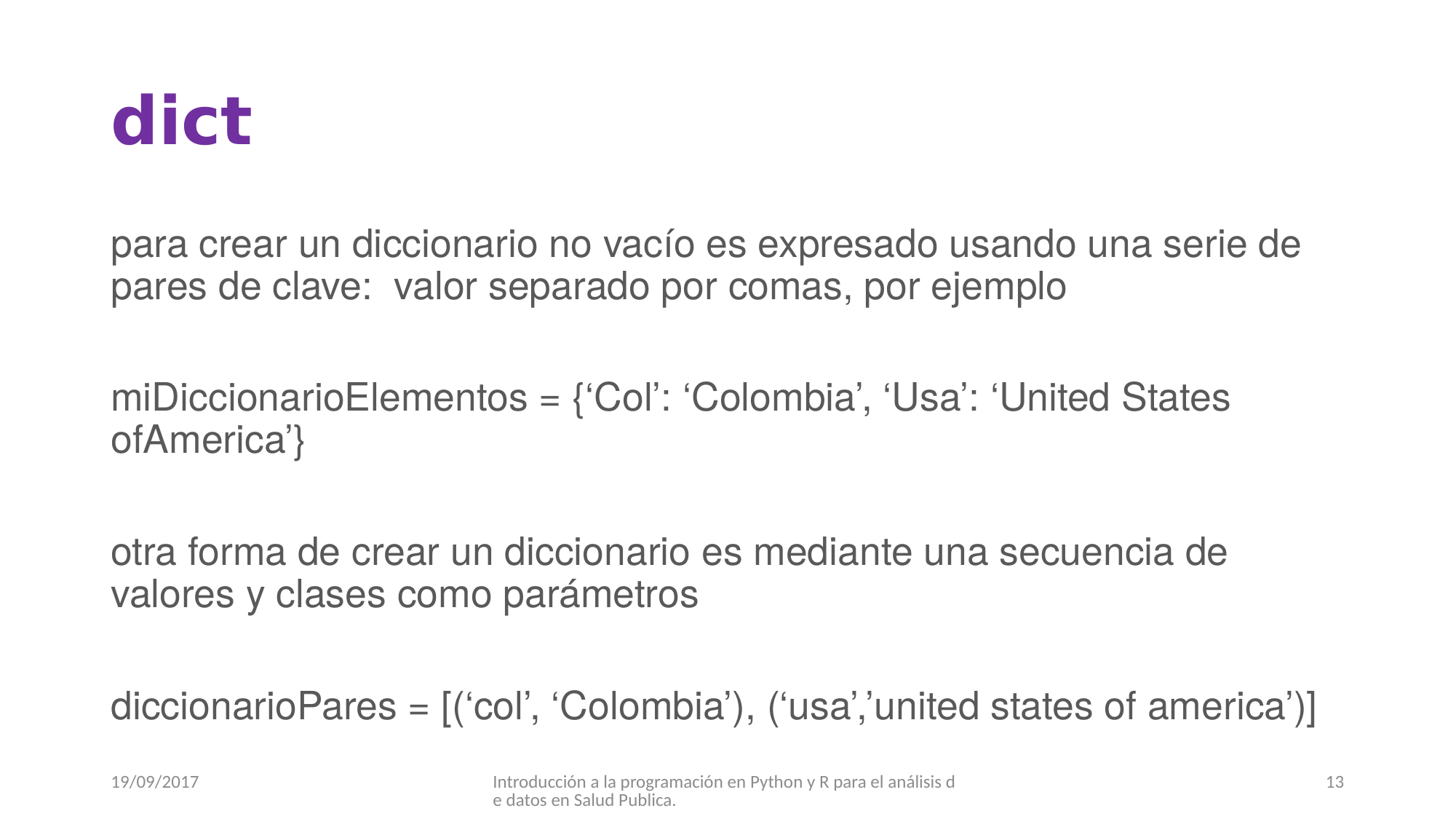

# dict
para crear un diccionario no vacío es expresado usando una serie de pares de clave:  valor separado por comas, por ejemplo

miDiccionarioElementos = {‘Col’: ‘Colombia’, ‘Usa’: ‘United States ofAmerica’}

otra forma de crear un diccionario es mediante una secuencia de valores y clases como parámetros

diccionarioPares = [(‘col’, ‘Colombia’), (‘usa’,’united states of america’)]

19/09/2017
Introducción a la programación en Python y R para el análisis de datos en Salud Publica.
13